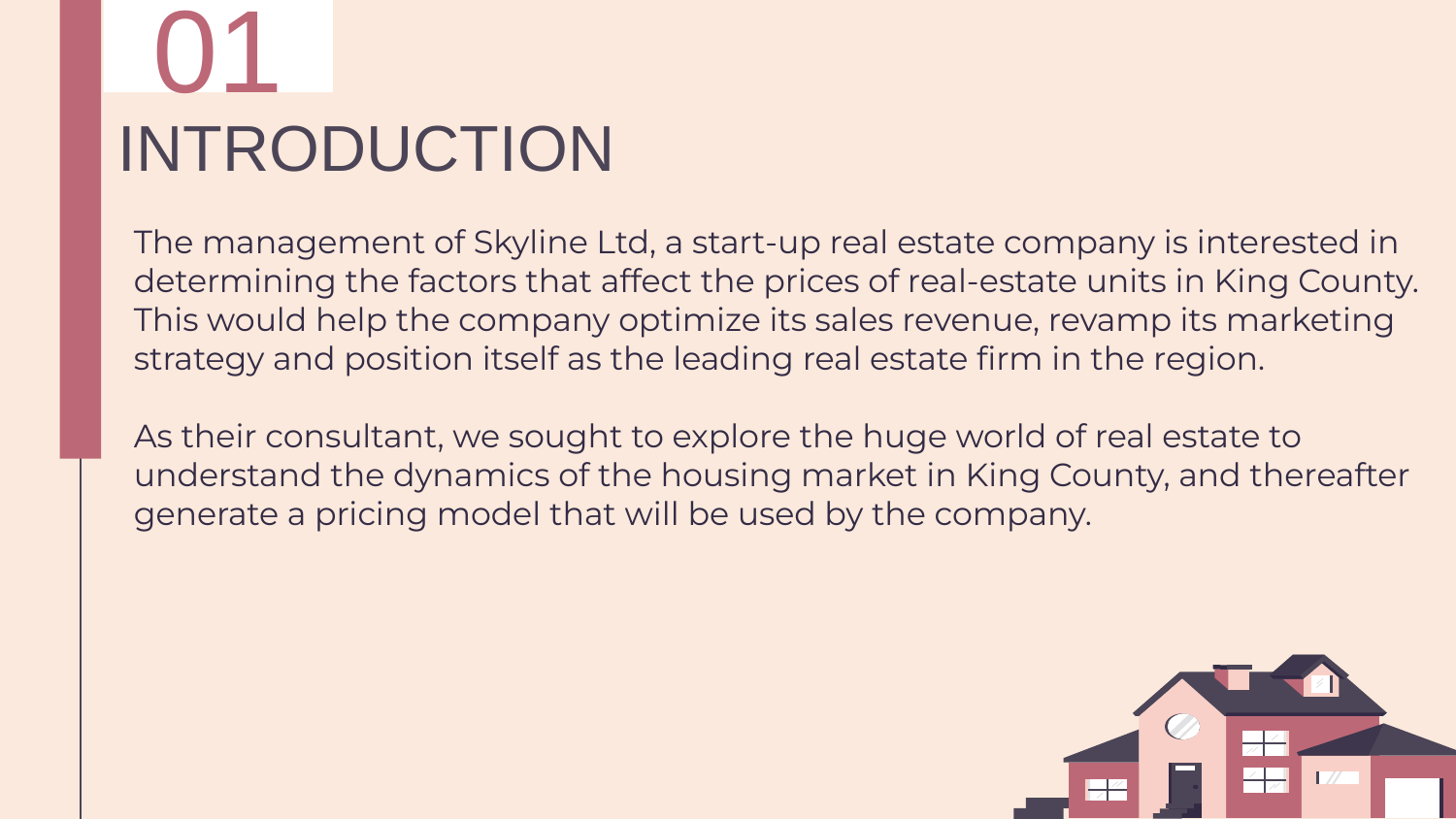

01
# INTRODUCTION
The management of Skyline Ltd, a start-up real estate company is interested in determining the factors that affect the prices of real-estate units in King County. This would help the company optimize its sales revenue, revamp its marketing strategy and position itself as the leading real estate firm in the region.

As their consultant, we sought to explore the huge world of real estate to understand the dynamics of the housing market in King County, and thereafter generate a pricing model that will be used by the company.